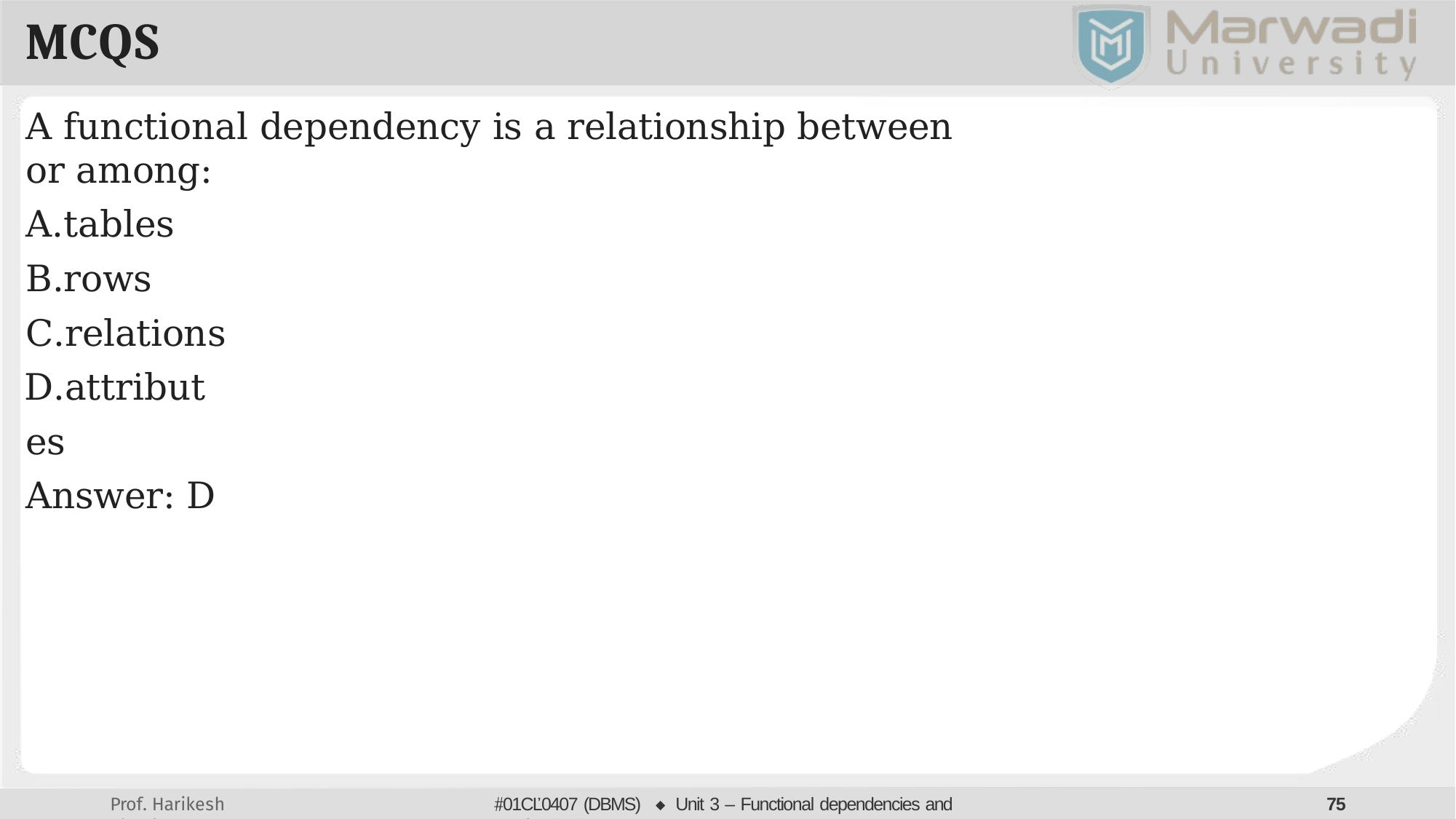

# MCQS
A functional dependency is a relationship between or among:
tables
rows
relations
attributes  Answer: D
01CĽ0407 (DBMS)  ⬥ Unit 3 – Functional dependencies and Noímalization
75
Prof. Harikesh Chauhan